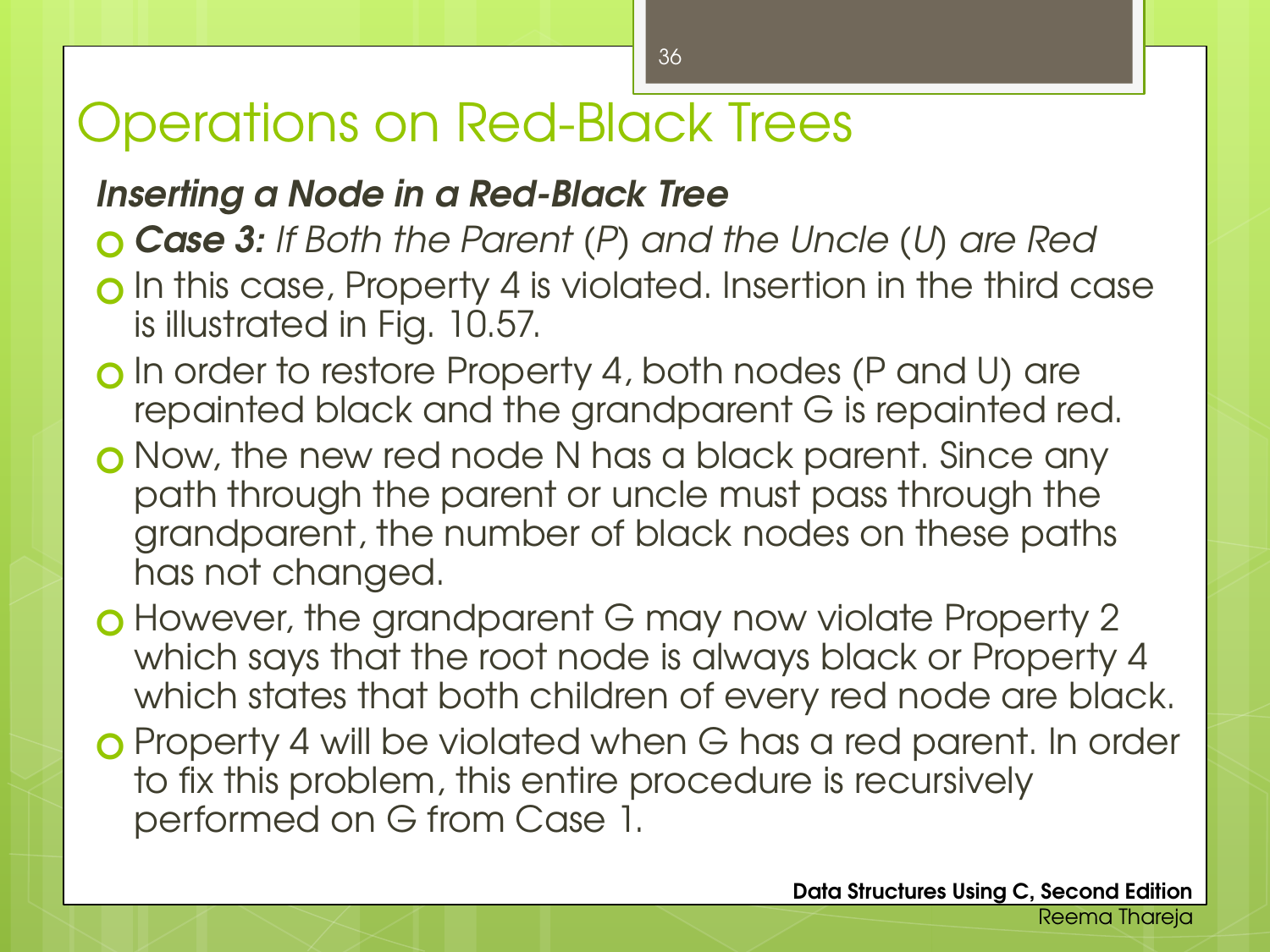

36
# Operations on Red-Black Trees
Inserting a Node in a Red-Black Tree
Case 3: If Both the Parent (P) and the Uncle (U) are Red
In this case, Property 4 is violated. Insertion in the third case is illustrated in Fig. 10.57.
In order to restore Property 4, both nodes (P and U) are repainted black and the grandparent G is repainted red.
Now, the new red node N has a black parent. Since any path through the parent or uncle must pass through the grandparent, the number of black nodes on these paths has not changed.
However, the grandparent G may now violate Property 2 which says that the root node is always black or Property 4 which states that both children of every red node are black.
Property 4 will be violated when G has a red parent. In order to fix this problem, this entire procedure is recursively performed on G from Case 1.
Data Structures Using C, Second Edition
Reema Thareja